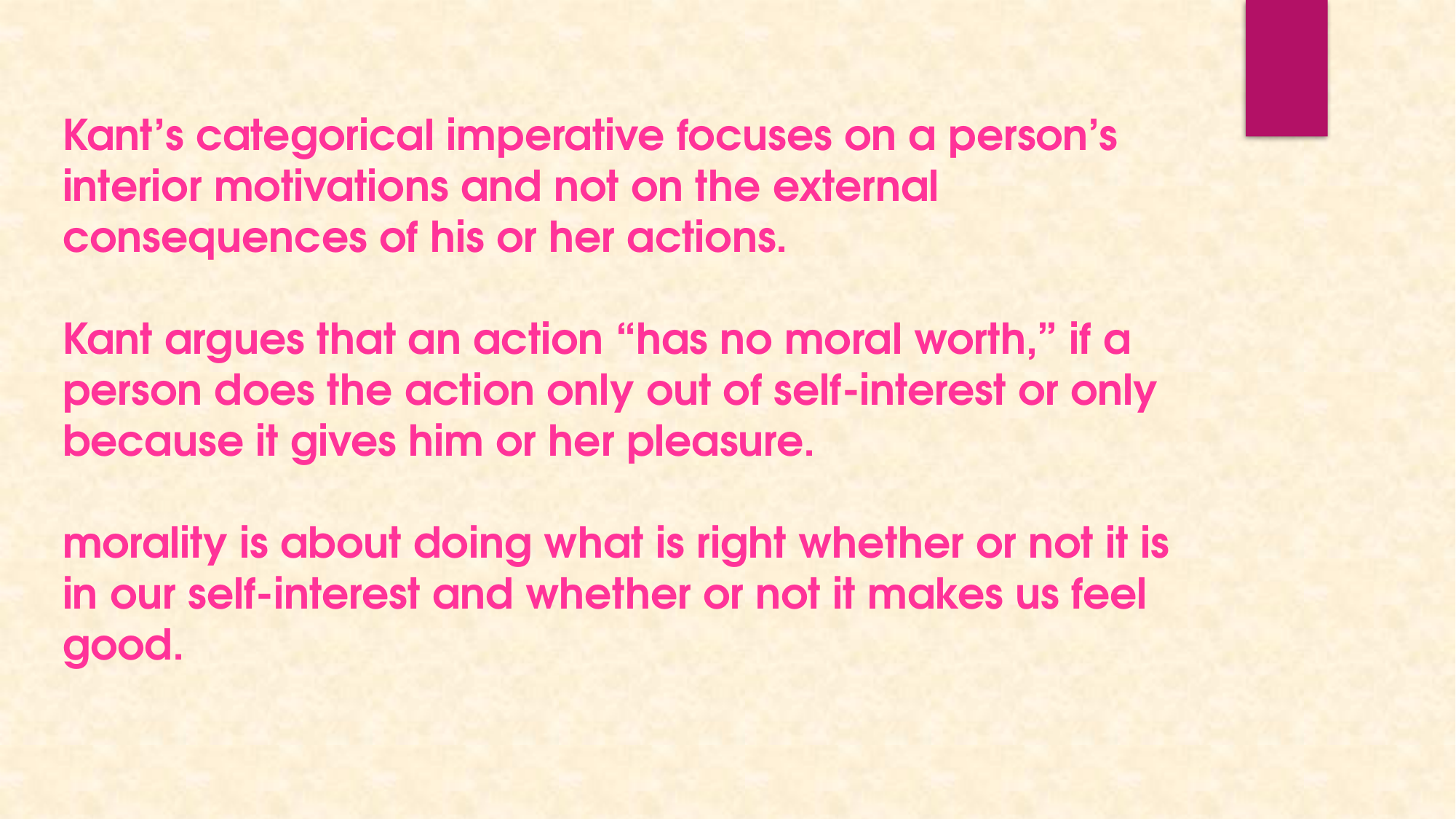

Kant’s categorical imperative focuses on a person’s interior motivations and not on the external consequences of his or her actions.

Kant argues that an action “has no moral worth,” if a person does the action only out of self-interest or only because it gives him or her pleasure.

morality is about doing what is right whether or not it is in our self-interest and whether or not it makes us feel good.